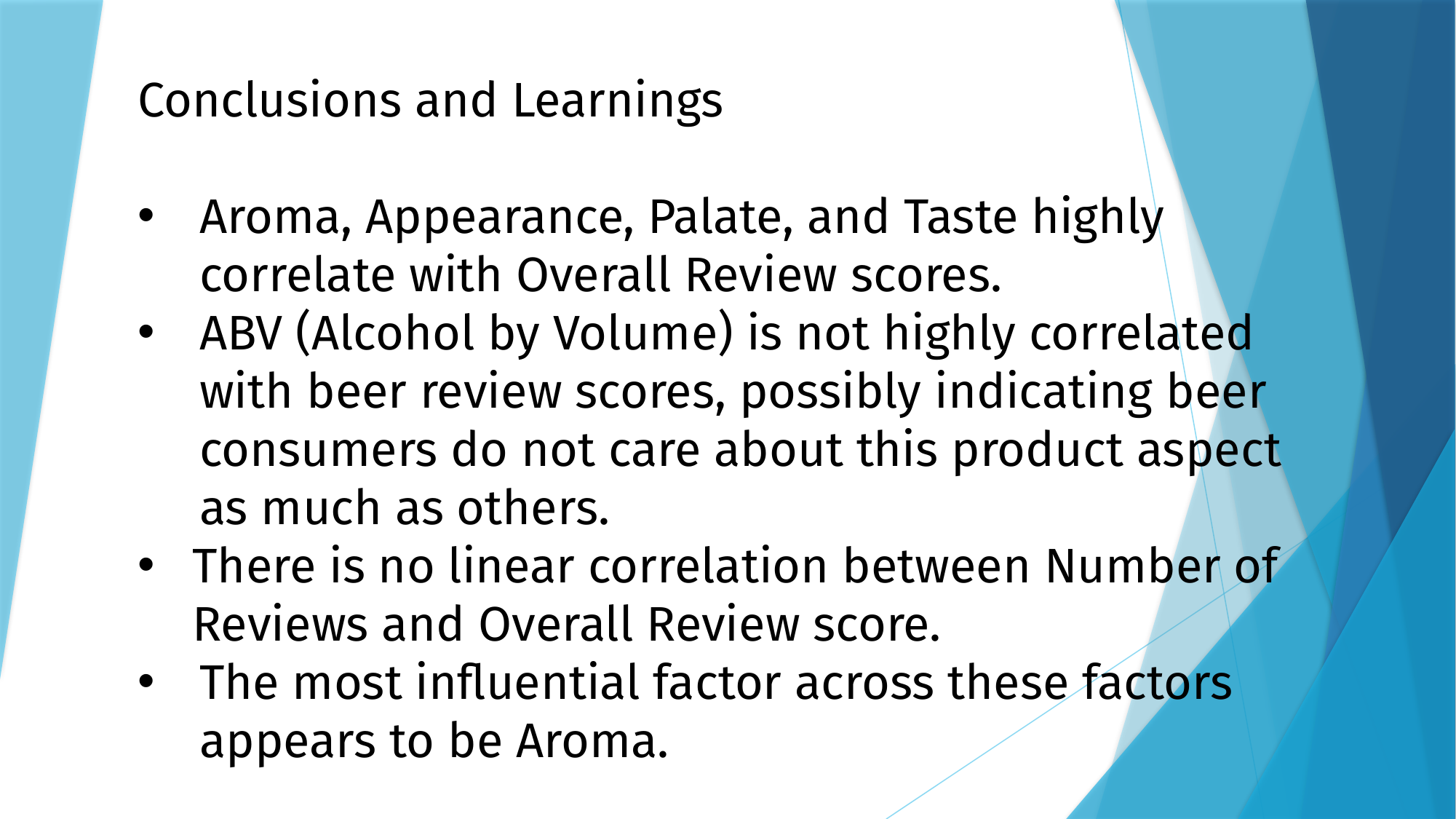

Conclusions and Learnings

Aroma, Appearance, Palate, and Taste highly correlate with Overall Review scores.
ABV (Alcohol by Volume) is not highly correlated with beer review scores, possibly indicating beer consumers do not care about this product aspect as much as others.
There is no linear correlation between Number of Reviews and Overall Review score.
The most influential factor across these factors appears to be Aroma.